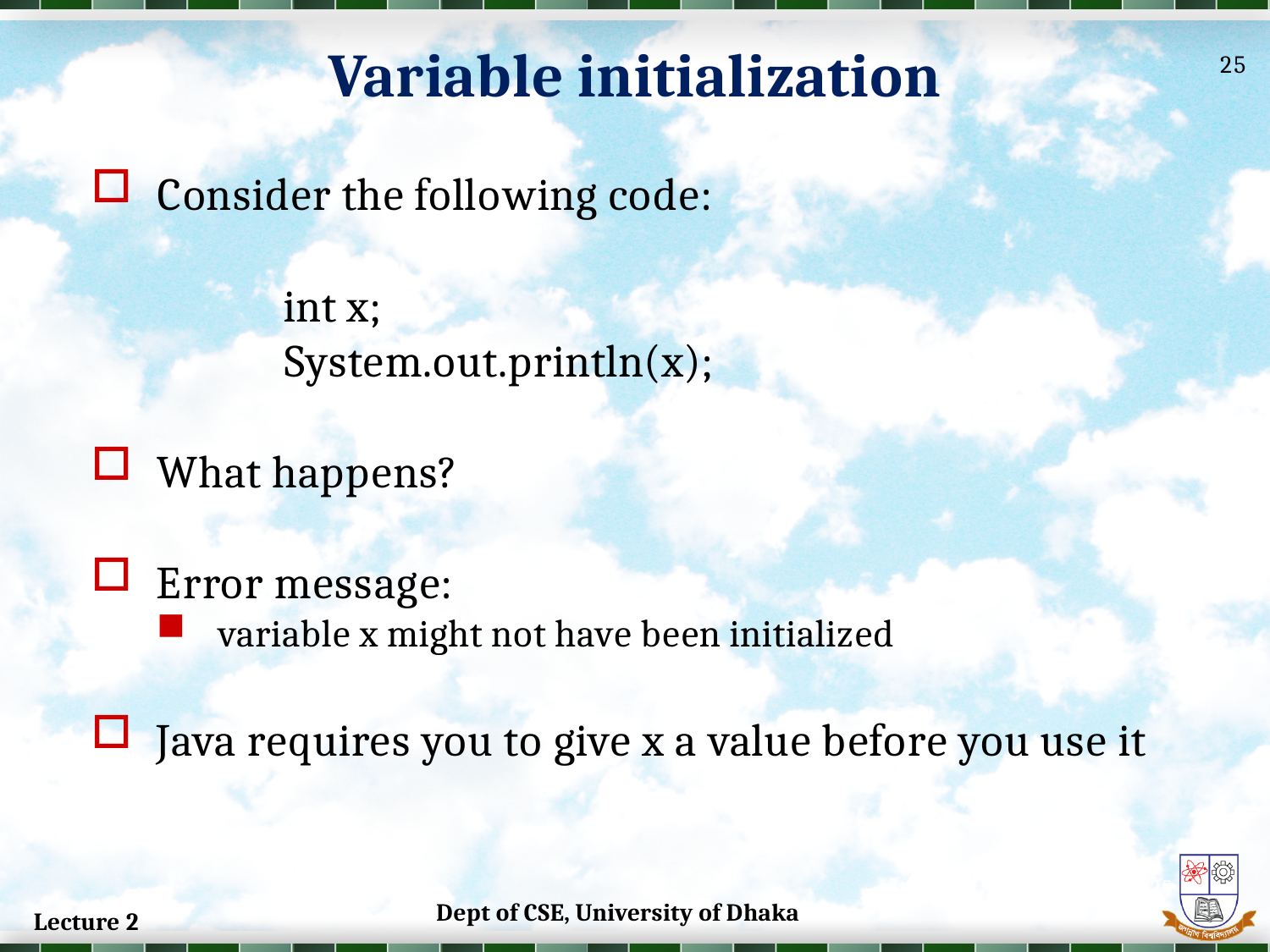

Variable initialization

25
Consider the following code:

		int x;
		System.out.println(x);

What happens?

Error message:
variable x might not have been initialized

Java requires you to give x a value before you use it
25
Dept of CSE, University of Dhaka